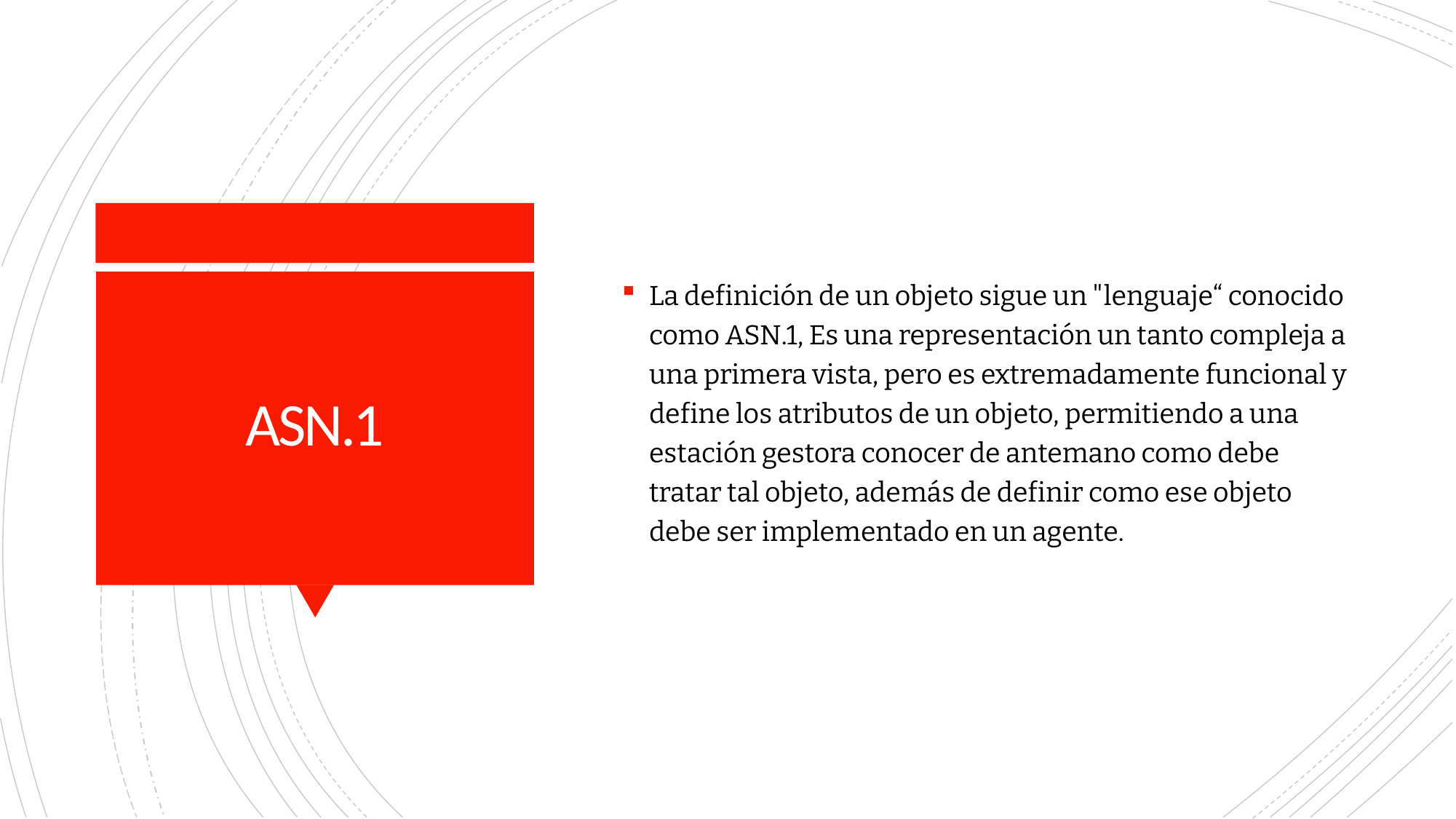

La definición de un objeto sigue un "lenguaje“ conocido como ASN.1, Es una representación un tanto compleja a una primera vista, pero es extremadamente funcional y define los atributos de un objeto, permitiendo a una estación gestora conocer de antemano como debe tratar tal objeto, además de definir como ese objeto debe ser implementado en un agente.
# ASN.1